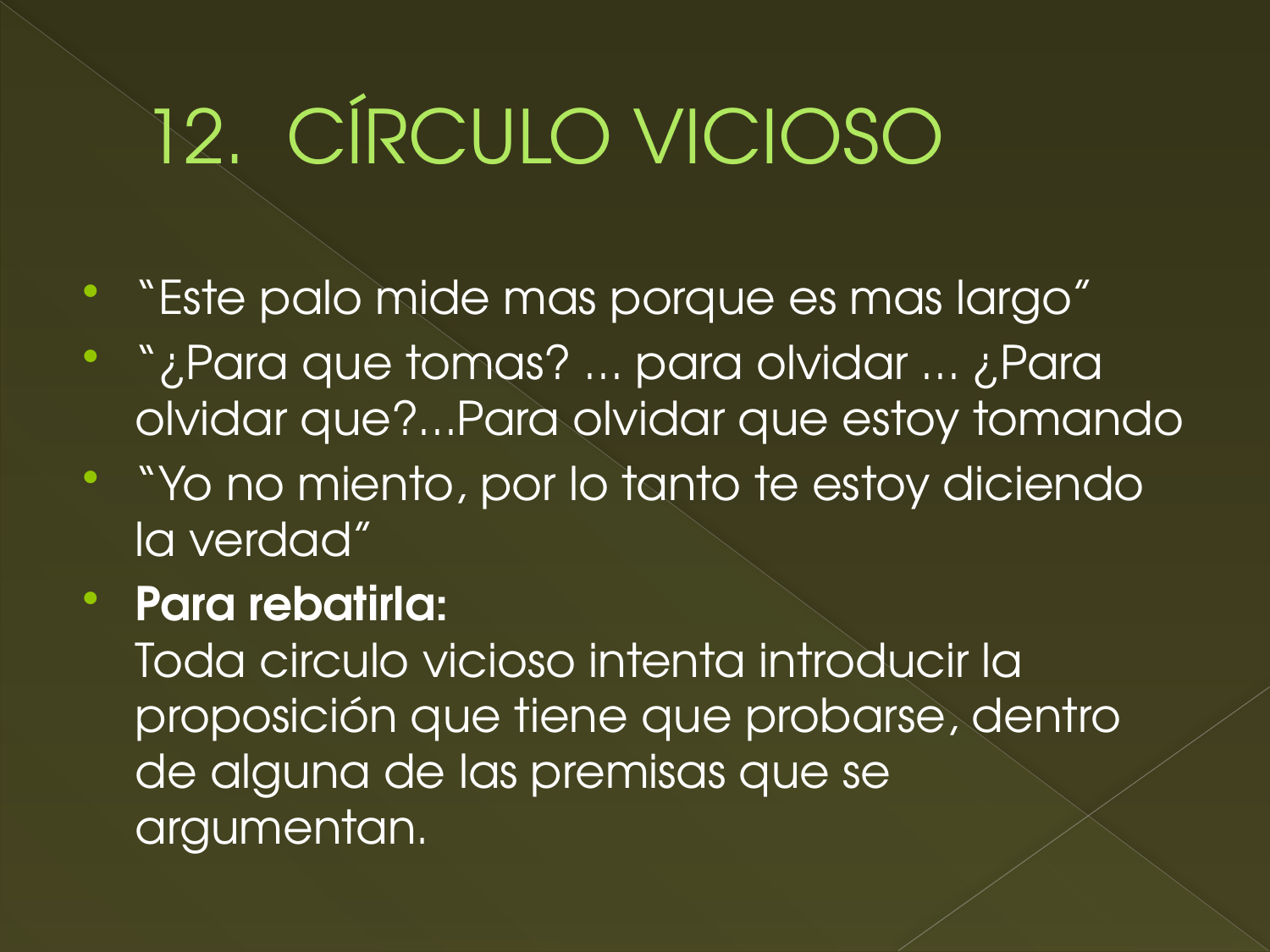

# 12.  CÍRCULO VICIOSO
“Este palo mide mas porque es mas largo”
“¿Para que tomas? … para olvidar … ¿Para olvidar que?…Para olvidar que estoy tomando
“Yo no miento, por lo tanto te estoy diciendo la verdad”
Para rebatirla:
Toda circulo vicioso intenta introducir la proposición que tiene que probarse, dentro de alguna de las premisas que se argumentan.